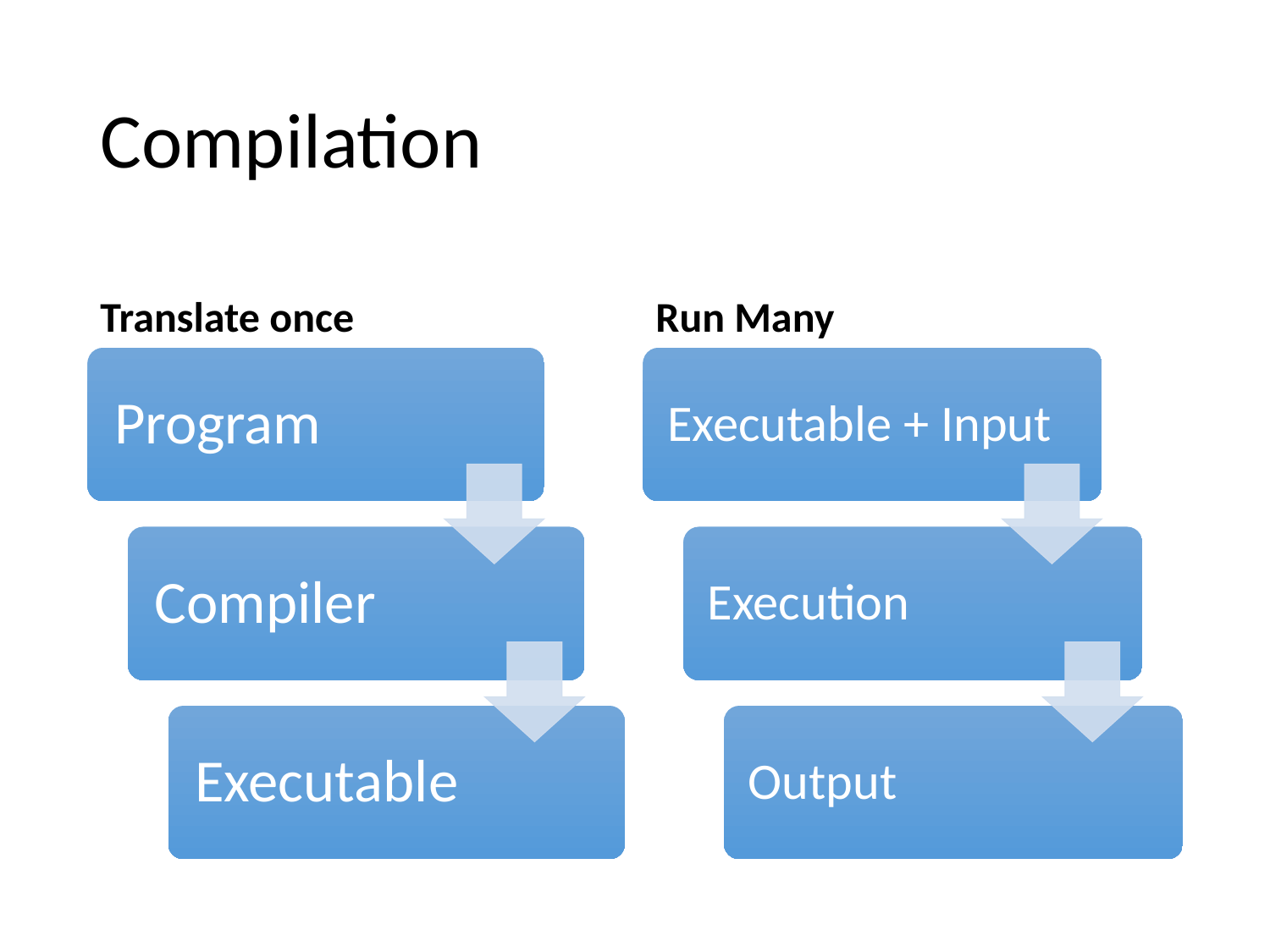

# Compilation
Translate once
Run Many
Program
Compiler
Executable

Executable + Input
Execution
Output